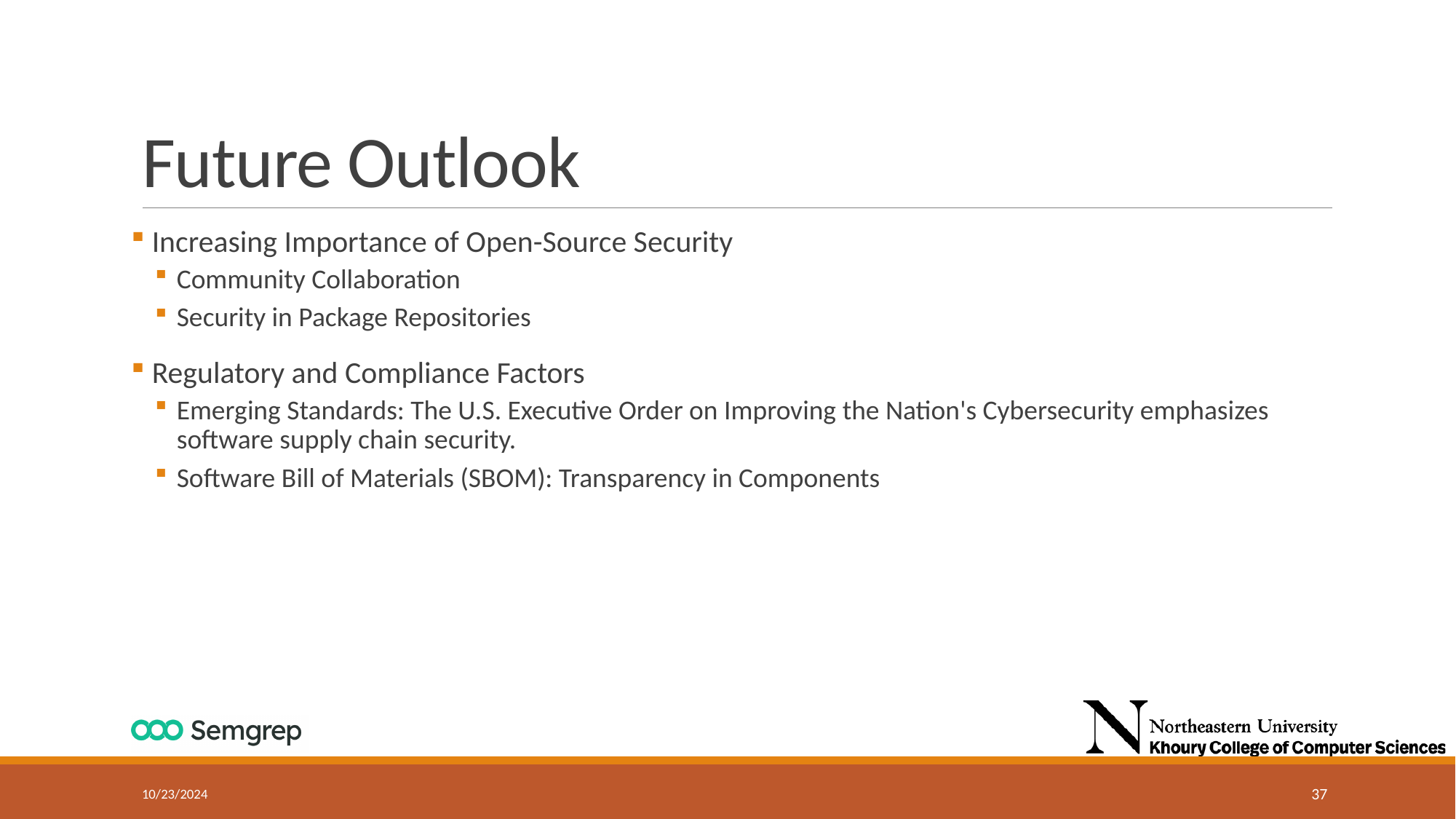

# Future Outlook
 Increasing Importance of Open-Source Security
Community Collaboration
Security in Package Repositories
 Regulatory and Compliance Factors
Emerging Standards: The U.S. Executive Order on Improving the Nation's Cybersecurity emphasizes software supply chain security.
Software Bill of Materials (SBOM): Transparency in Components
10/23/2024
37